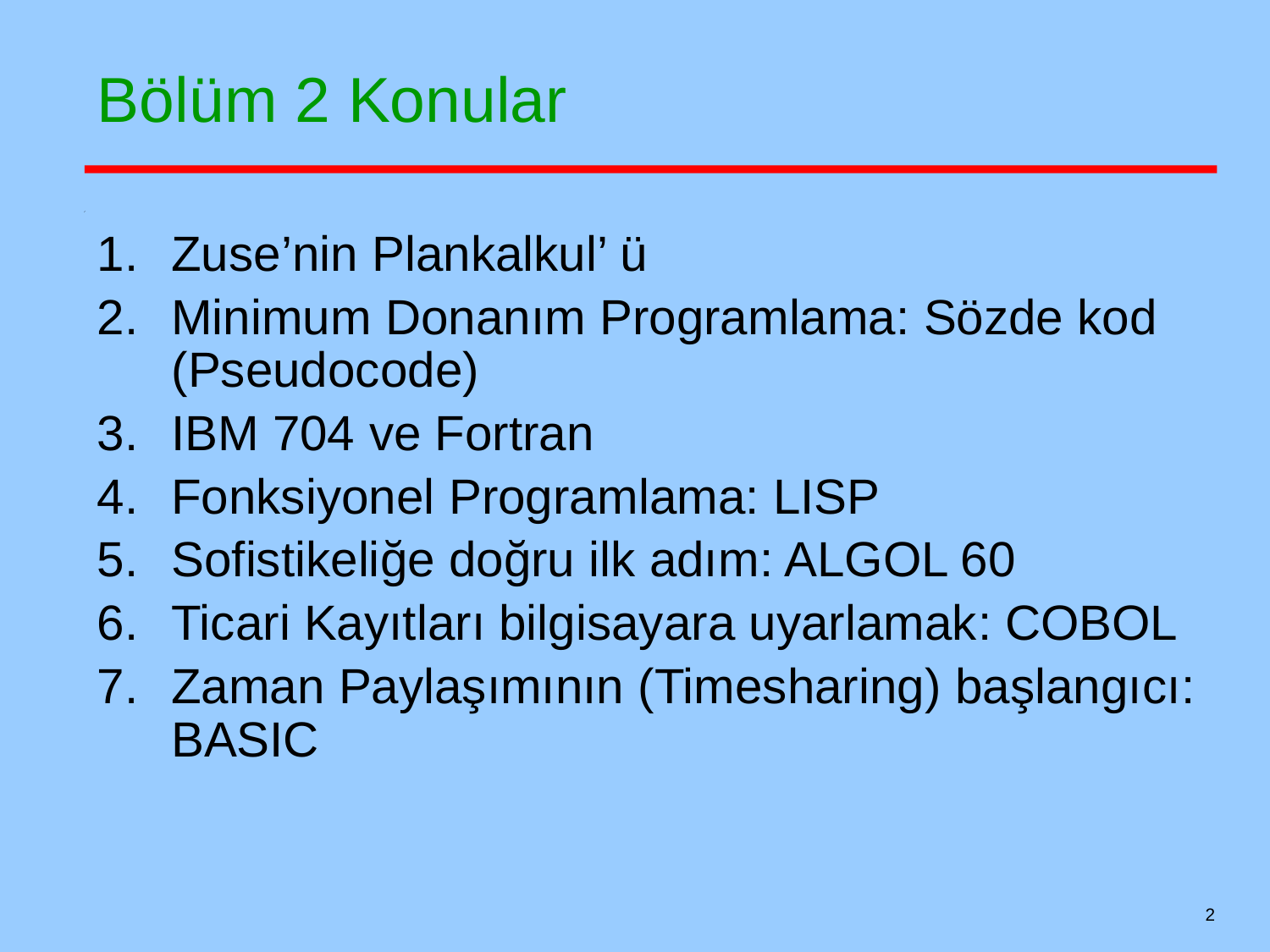

# Bölüm 2 Konular
Zuse’nin Plankalkul’ ü
Minimum Donanım Programlama: Sözde kod (Pseudocode)
IBM 704 ve Fortran
Fonksiyonel Programlama: LISP
Sofistikeliğe doğru ilk adım: ALGOL 60
Ticari Kayıtları bilgisayara uyarlamak: COBOL
Zaman Paylaşımının (Timesharing) başlangıcı: BASIC

2